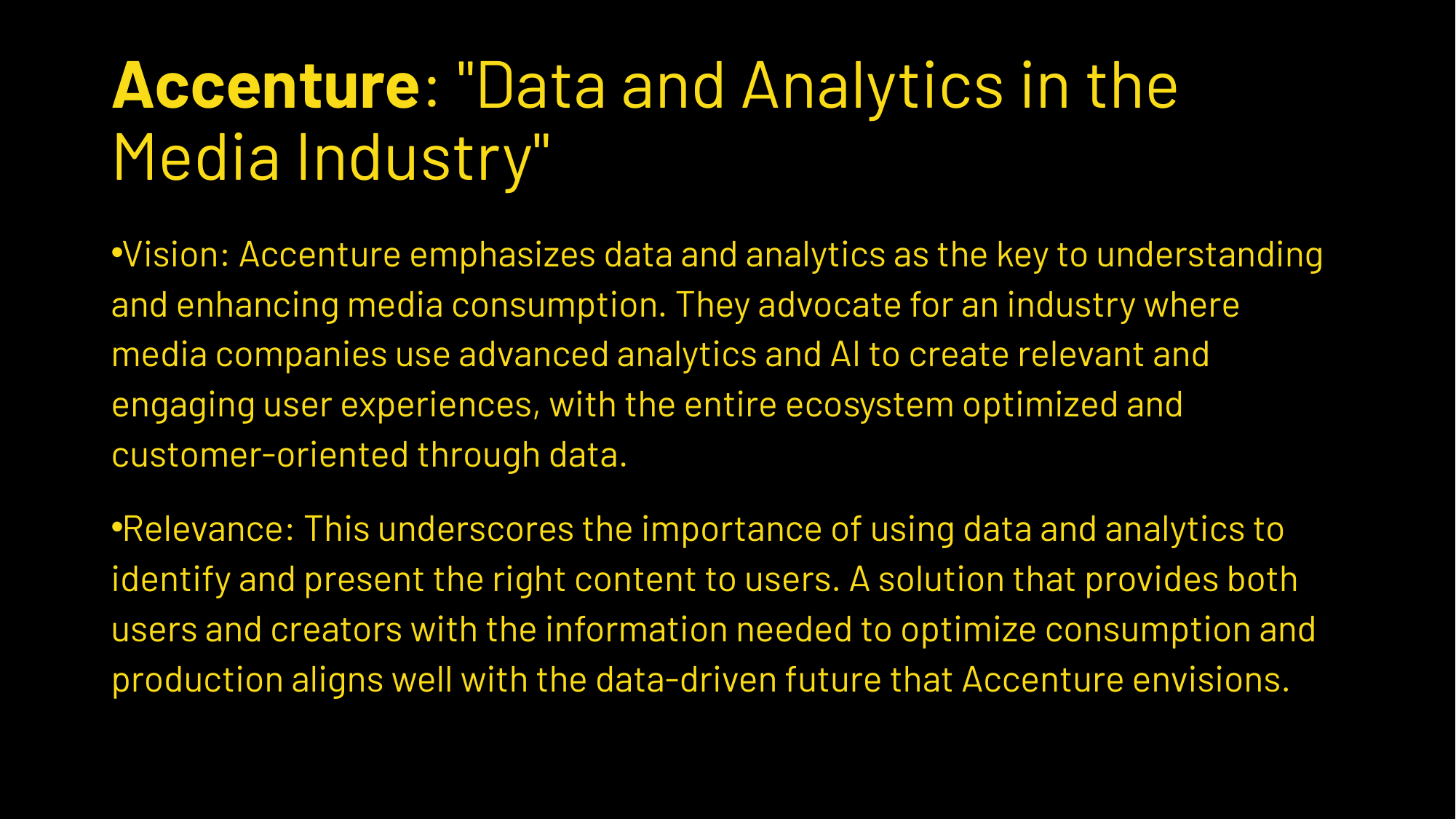

# Accenture: "Data and Analytics in the Media Industry"
Vision: Accenture emphasizes data and analytics as the key to understanding and enhancing media consumption. They advocate for an industry where media companies use advanced analytics and AI to create relevant and engaging user experiences, with the entire ecosystem optimized and customer-oriented through data.
Relevance: This underscores the importance of using data and analytics to identify and present the right content to users. A solution that provides both users and creators with the information needed to optimize consumption and production aligns well with the data-driven future that Accenture envisions.